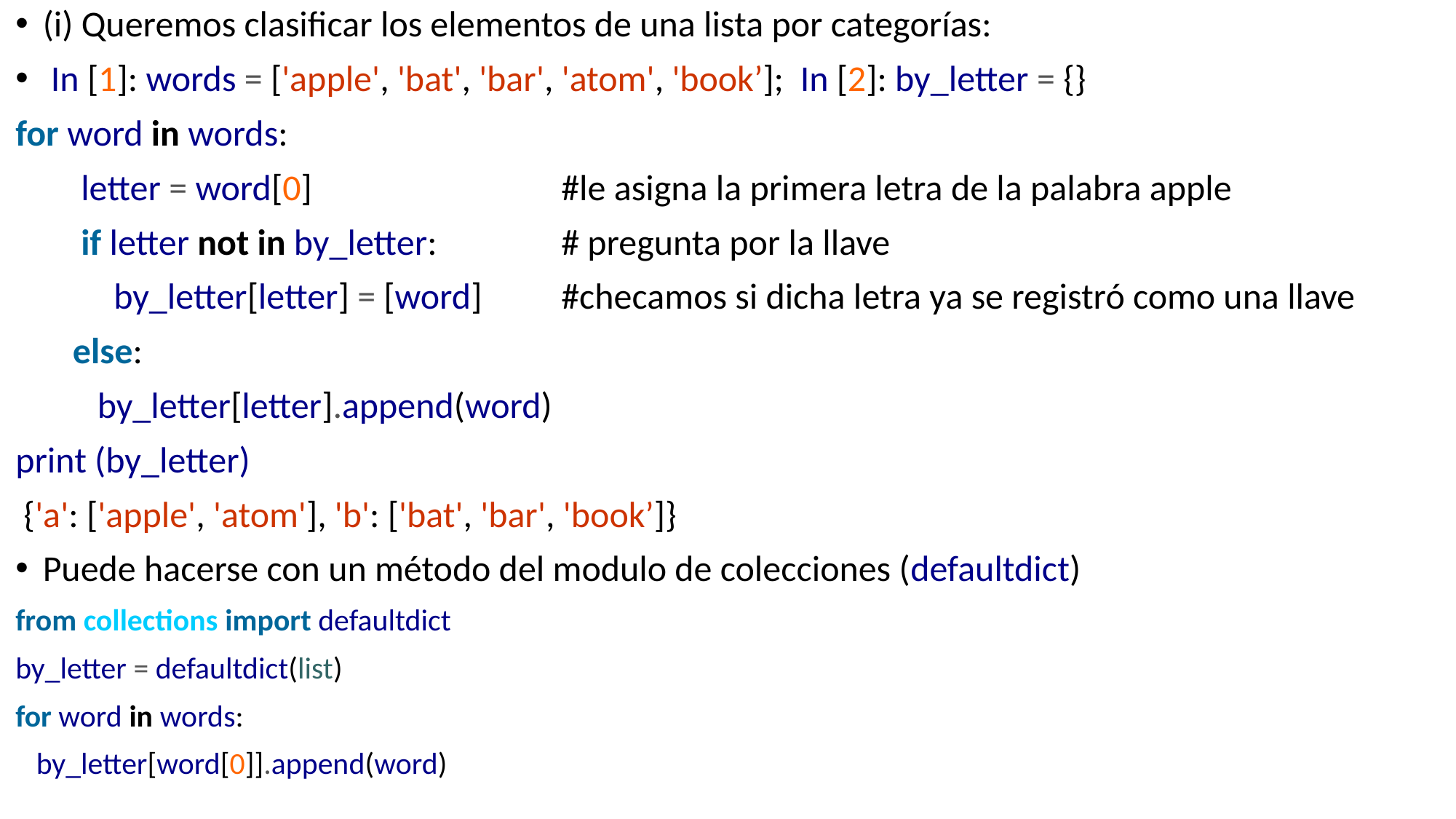

(i) Queremos clasificar los elementos de una lista por categorías:
 In [1]: words = ['apple', 'bat', 'bar', 'atom', 'book’];  In [2]: by_letter = {}
for word in words:
        letter = word[0]			#le asigna la primera letra de la palabra apple
        if letter not in by_letter:		# pregunta por la llave
            by_letter[letter] = [word]	#checamos si dicha letra ya se registró como una llave
       else:
          by_letter[letter].append(word)
print (by_letter)
 {'a': ['apple', 'atom'], 'b': ['bat', 'bar', 'book’]}
Puede hacerse con un método del modulo de colecciones (defaultdict)
from collections import defaultdict
by_letter = defaultdict(list)
for word in words:
   by_letter[word[0]].append(word)